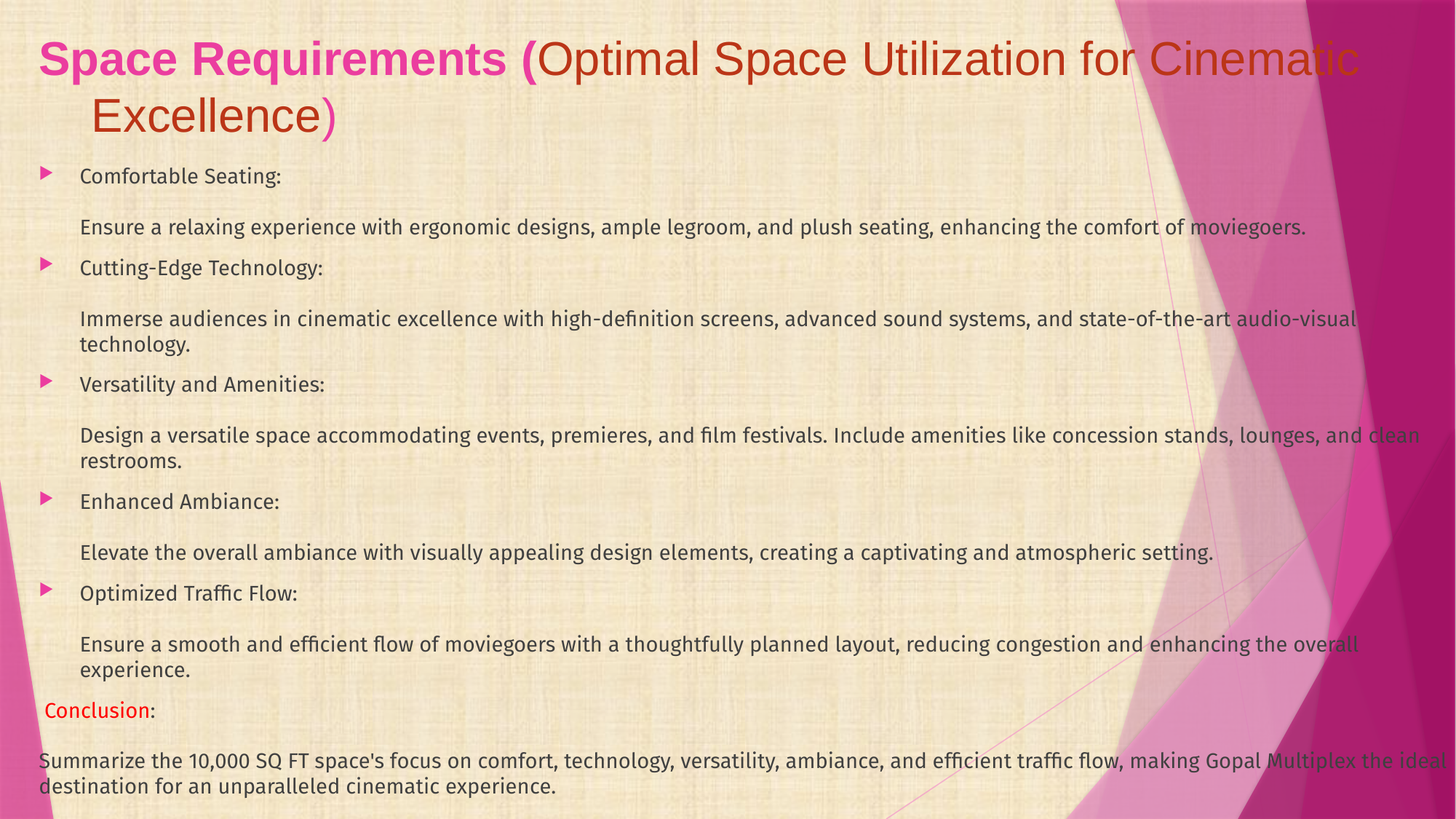

# Space Requirements (Optimal Space Utilization for Cinematic        Excellence)
Comfortable Seating:
Ensure a relaxing experience with ergonomic designs, ample legroom, and plush seating, enhancing the comfort of moviegoers.
Cutting-Edge Technology:
Immerse audiences in cinematic excellence with high-definition screens, advanced sound systems, and state-of-the-art audio-visual technology.
Versatility and Amenities:
Design a versatile space accommodating events, premieres, and film festivals. Include amenities like concession stands, lounges, and clean restrooms.
Enhanced Ambiance:
Elevate the overall ambiance with visually appealing design elements, creating a captivating and atmospheric setting.
Optimized Traffic Flow:
Ensure a smooth and efficient flow of moviegoers with a thoughtfully planned layout, reducing congestion and enhancing the overall experience.
 Conclusion:
Summarize the 10,000 SQ FT space's focus on comfort, technology, versatility, ambiance, and efficient traffic flow, making Gopal Multiplex the ideal destination for an unparalleled cinematic experience.